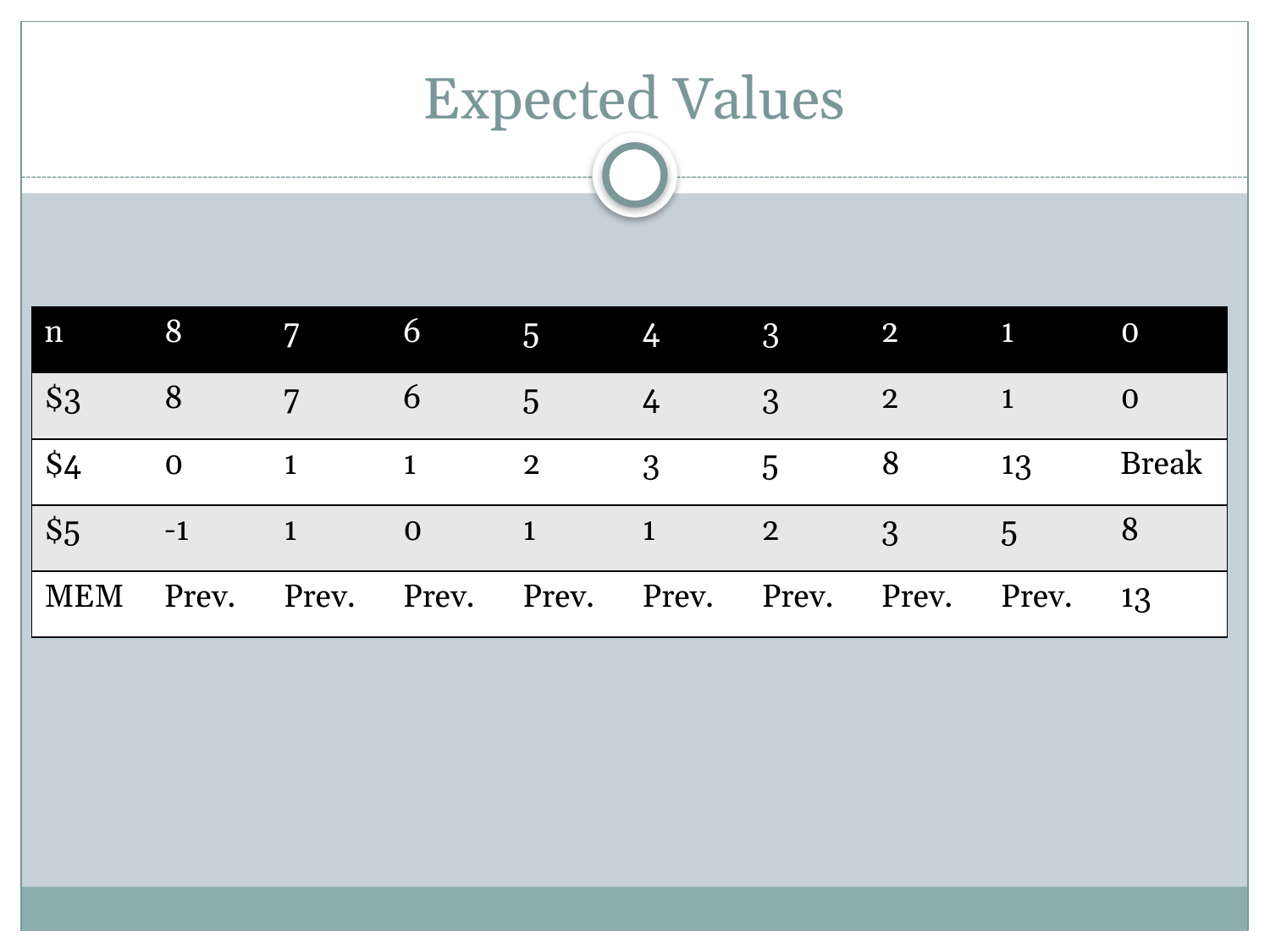

# Expected Values
| n | 8 | 7 | 6 | 5 | 4 | 3 | 2 | 1 | 0 |
| --- | --- | --- | --- | --- | --- | --- | --- | --- | --- |
| $3 | 8 | 7 | 6 | 5 | 4 | 3 | 2 | 1 | 0 |
| $4 | 0 | 1 | 1 | 2 | 3 | 5 | 8 | 13 | Break |
| $5 | -1 | 1 | 0 | 1 | 1 | 2 | 3 | 5 | 8 |
| MEM | Prev. | Prev. | Prev. | Prev. | Prev. | Prev. | Prev. | Prev. | 13 |